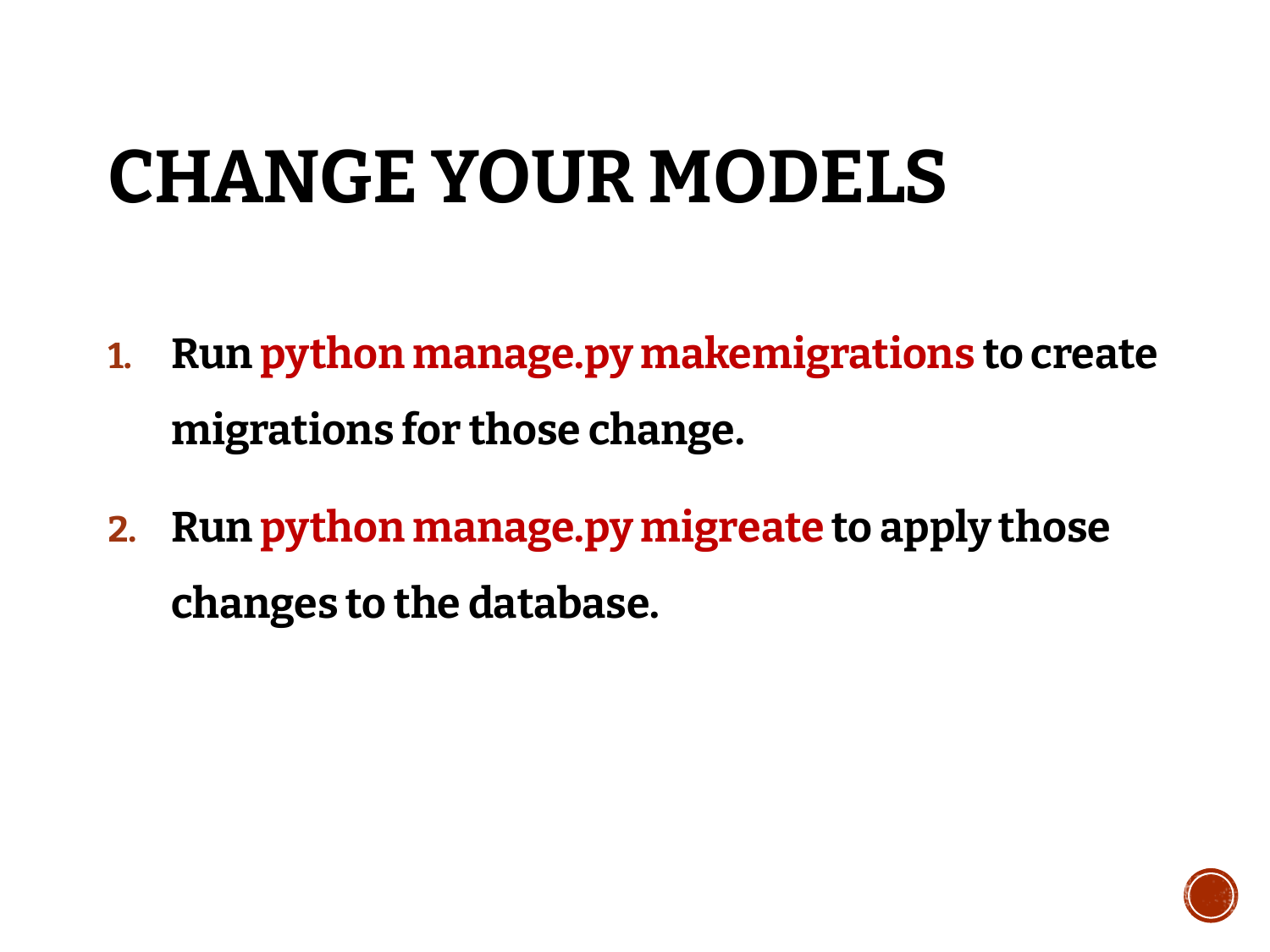

# Change your models
Run python manage.py makemigrations to create migrations for those change.
Run python manage.py migreate to apply those changes to the database.